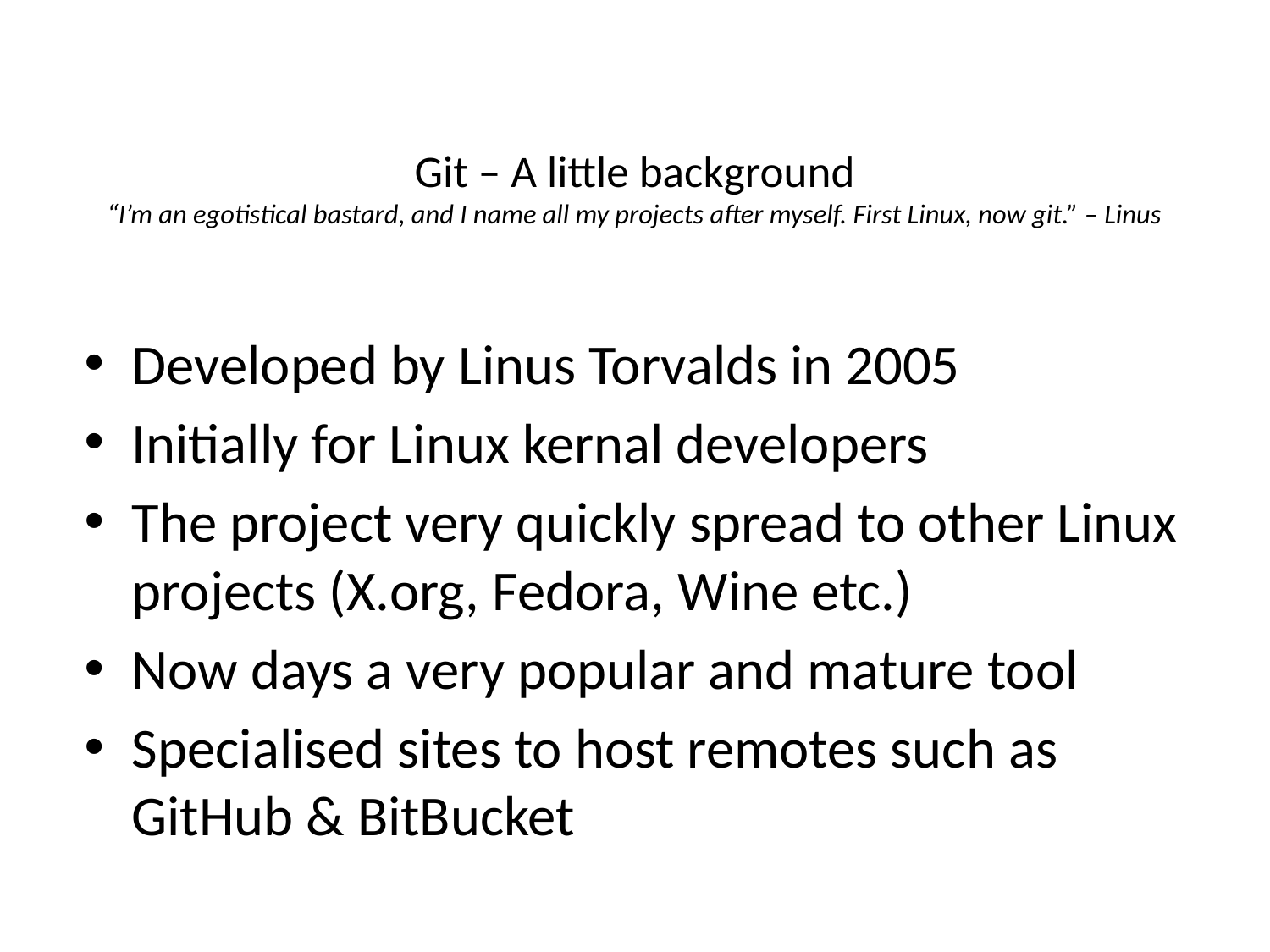

# Git – A little background “I’m an egotistical bastard, and I name all my projects after myself. First Linux, now git.” – Linus
Developed by Linus Torvalds in 2005
Initially for Linux kernal developers
The project very quickly spread to other Linux projects (X.org, Fedora, Wine etc.)
Now days a very popular and mature tool
Specialised sites to host remotes such as GitHub & BitBucket